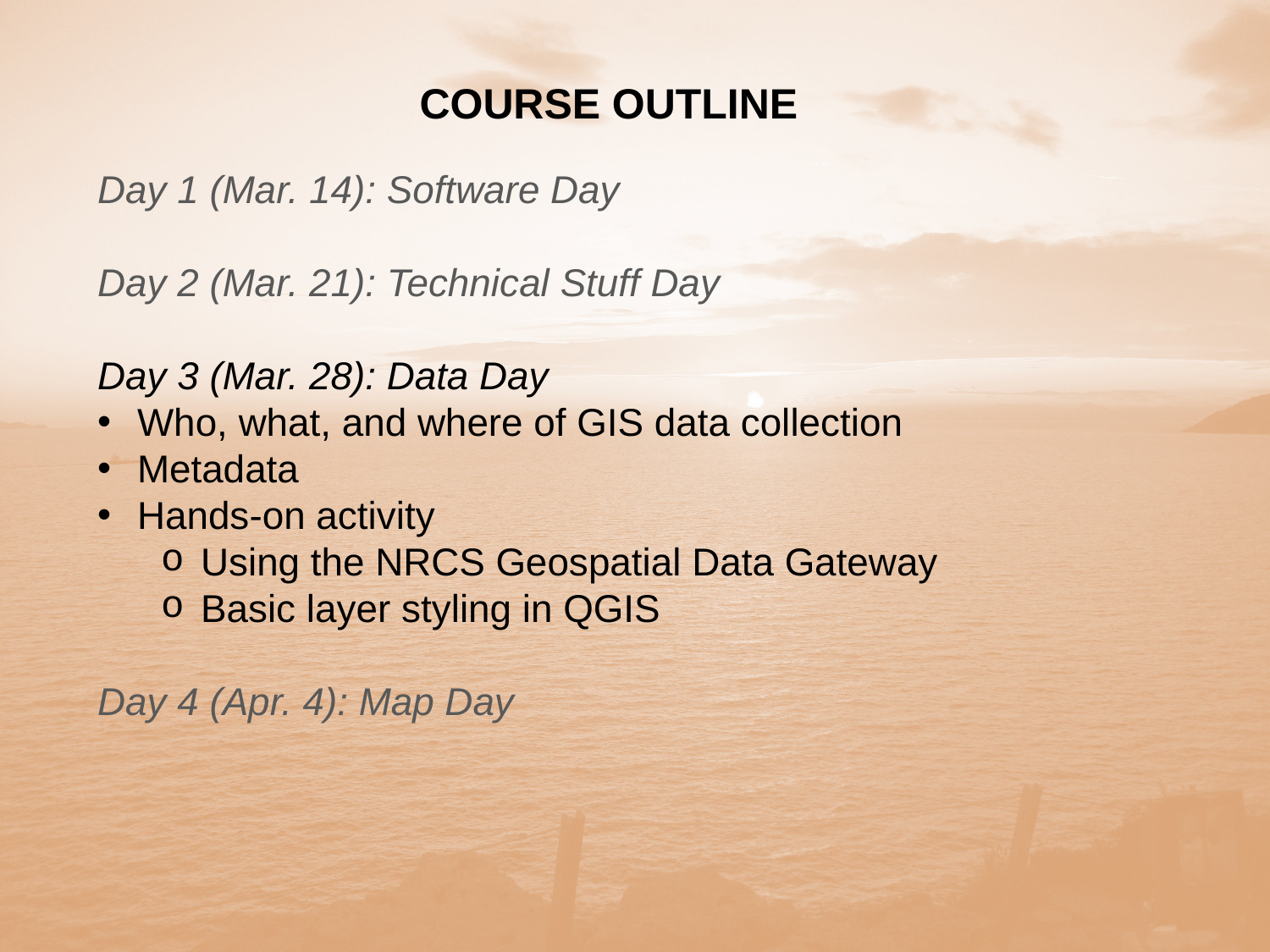

COURSE OUTLINE

Day 1 (Mar. 14): Software Day

Day 2 (Mar. 21): Technical Stuff Day

Day 3 (Mar. 28): Data Day
Who, what, and where of GIS data collection
Metadata
Hands-on activity
Using the NRCS Geospatial Data Gateway
Basic layer styling in QGIS

Day 4 (Apr. 4): Map Day